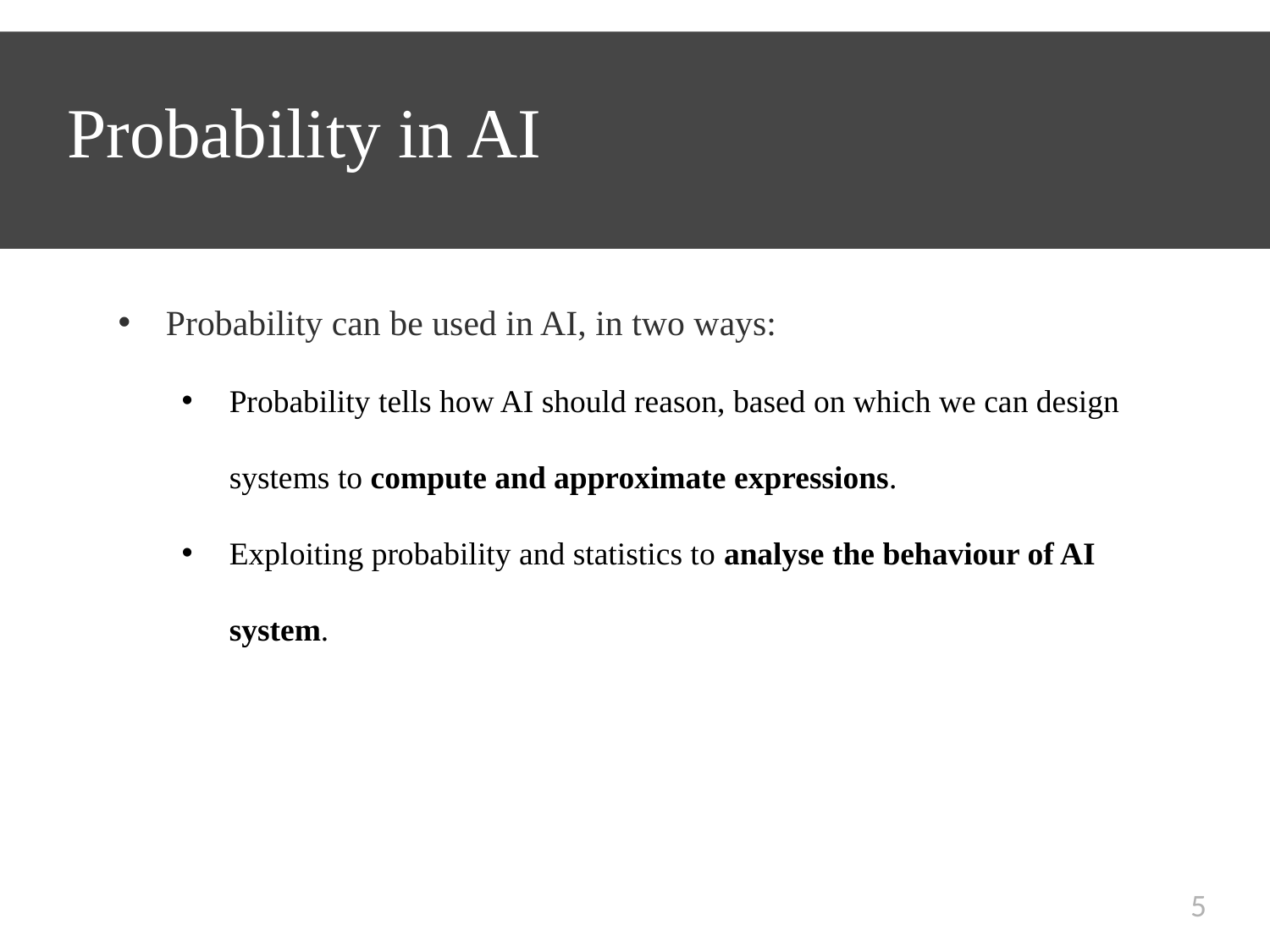

# Probability in AI
Probability can be used in AI, in two ways:
Probability tells how AI should reason, based on which we can design systems to compute and approximate expressions.
Exploiting probability and statistics to analyse the behaviour of AI system.
5